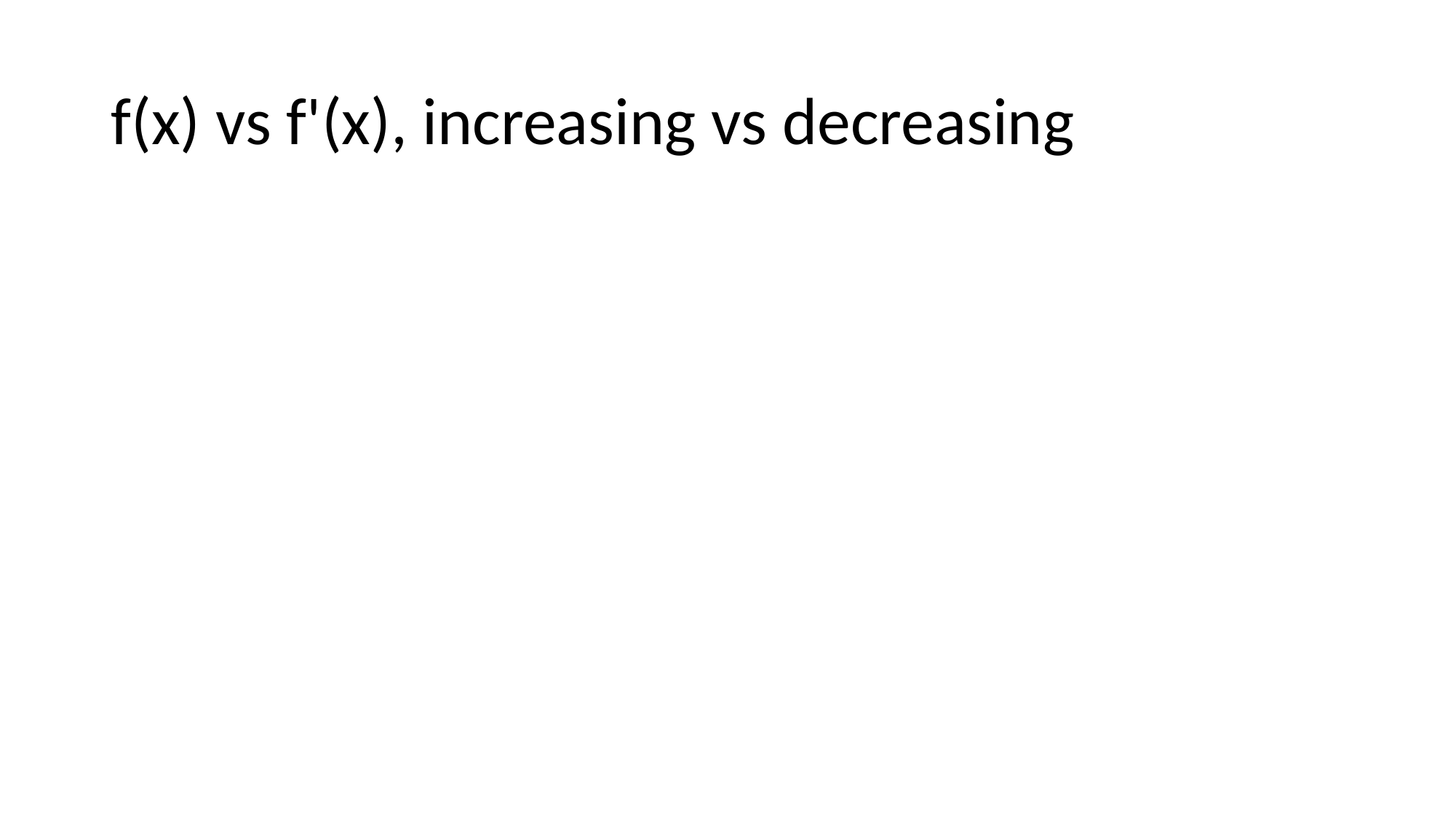

# f(x) vs f'(x), increasing vs decreasing